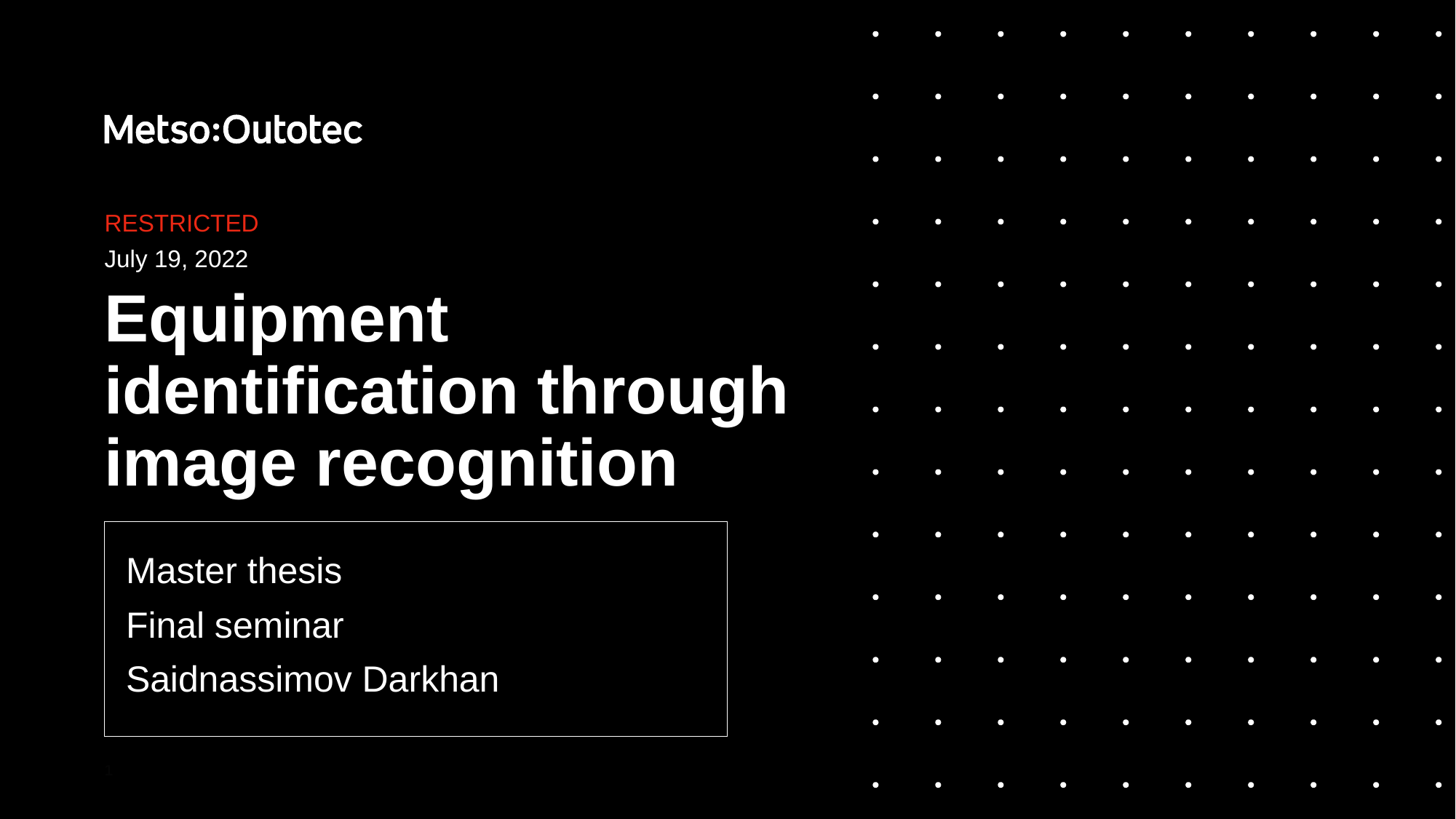

RESTRICTED
July 19, 2022
# Equipment identification through image recognition
Master thesis
Final seminar
Saidnassimov Darkhan
1